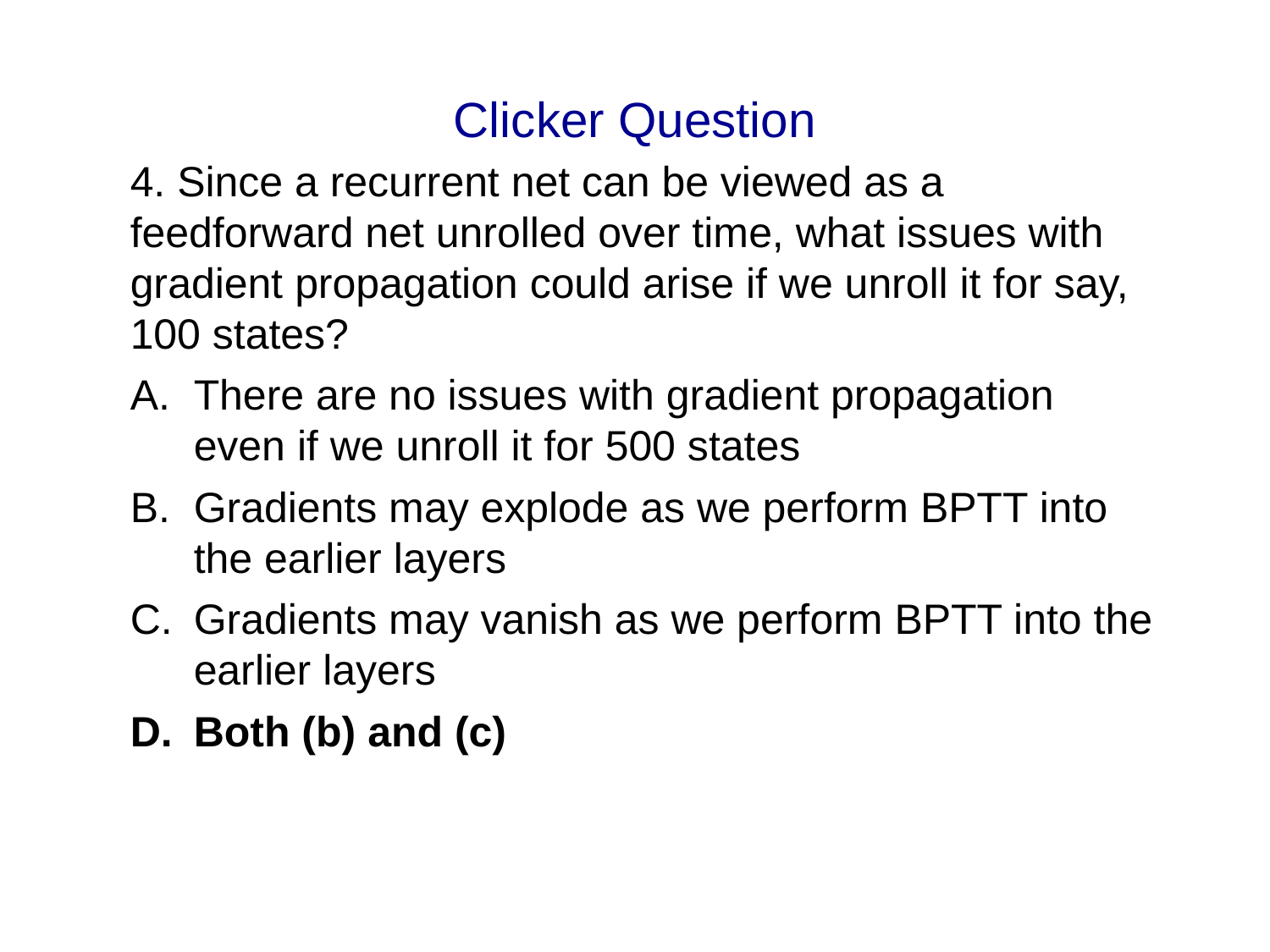

# Clicker Question
4. Since a recurrent net can be viewed as a feedforward net unrolled over time, what issues with gradient propagation could arise if we unroll it for say, 100 states?
There are no issues with gradient propagation even if we unroll it for 500 states
Gradients may explode as we perform BPTT into the earlier layers
Gradients may vanish as we perform BPTT into the earlier layers
Both (b) and (c)